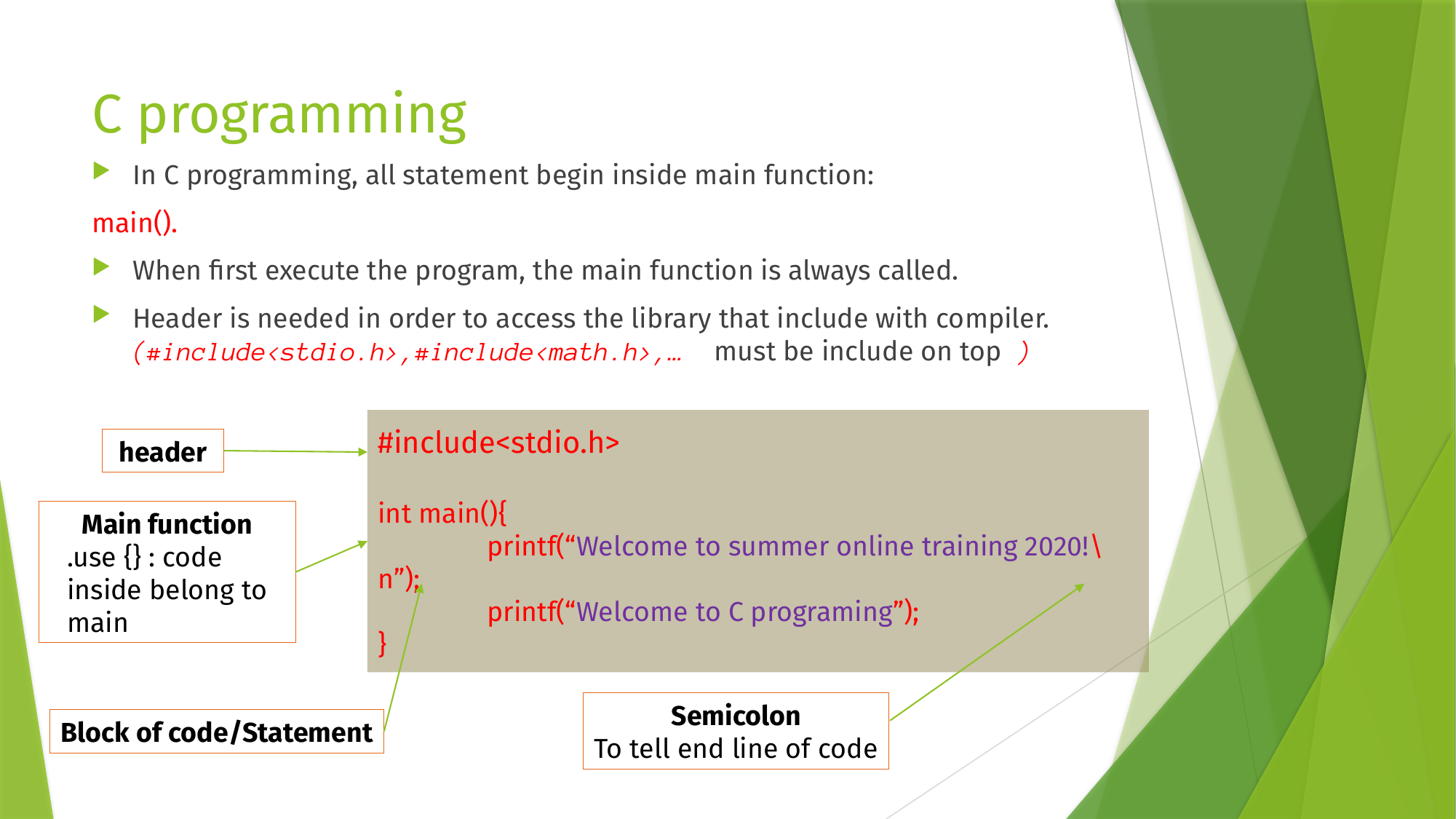

# C programming
In C programming, all statement begin inside main function:
main().
When first execute the program, the main function is always called.
Header is needed in order to access the library that include with compiler. (#include<stdio.h>,#include<math.h>,…  must be include on top )
#include<stdio.h>

int main(){
	printf(“Welcome to summer online training 2020!\n”);
	printf(“Welcome to C programing”);
}
header
Main function
.use {} : code inside belong to main
Semicolon
To tell end line of code
Block of code/Statement